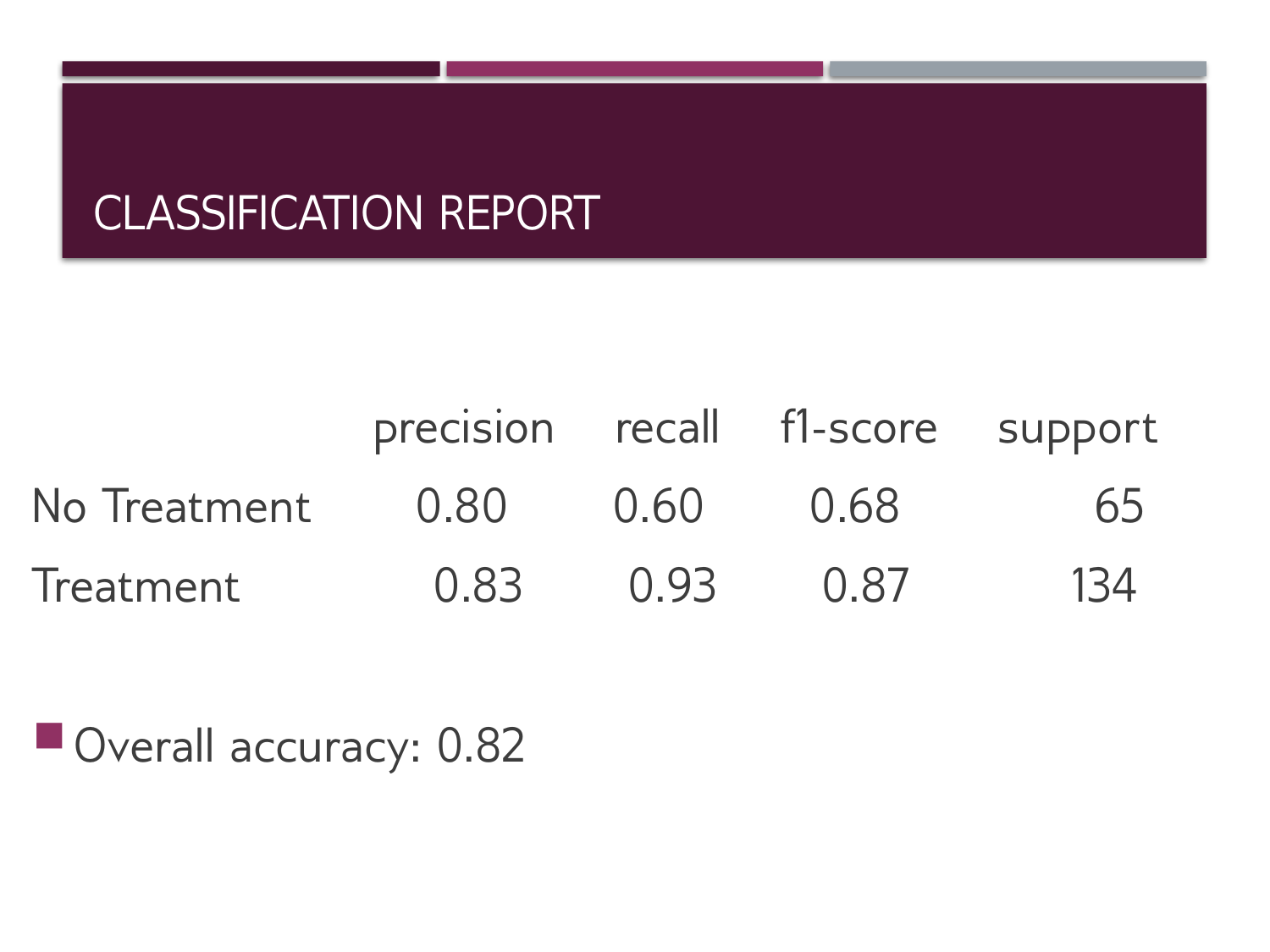

# Classification Report
                       precision    recall    f1-score    support
No Treatment       0.80       0.60       0.68             65
Treatment             0.83       0.93       0.87           134

Overall accuracy: 0.82